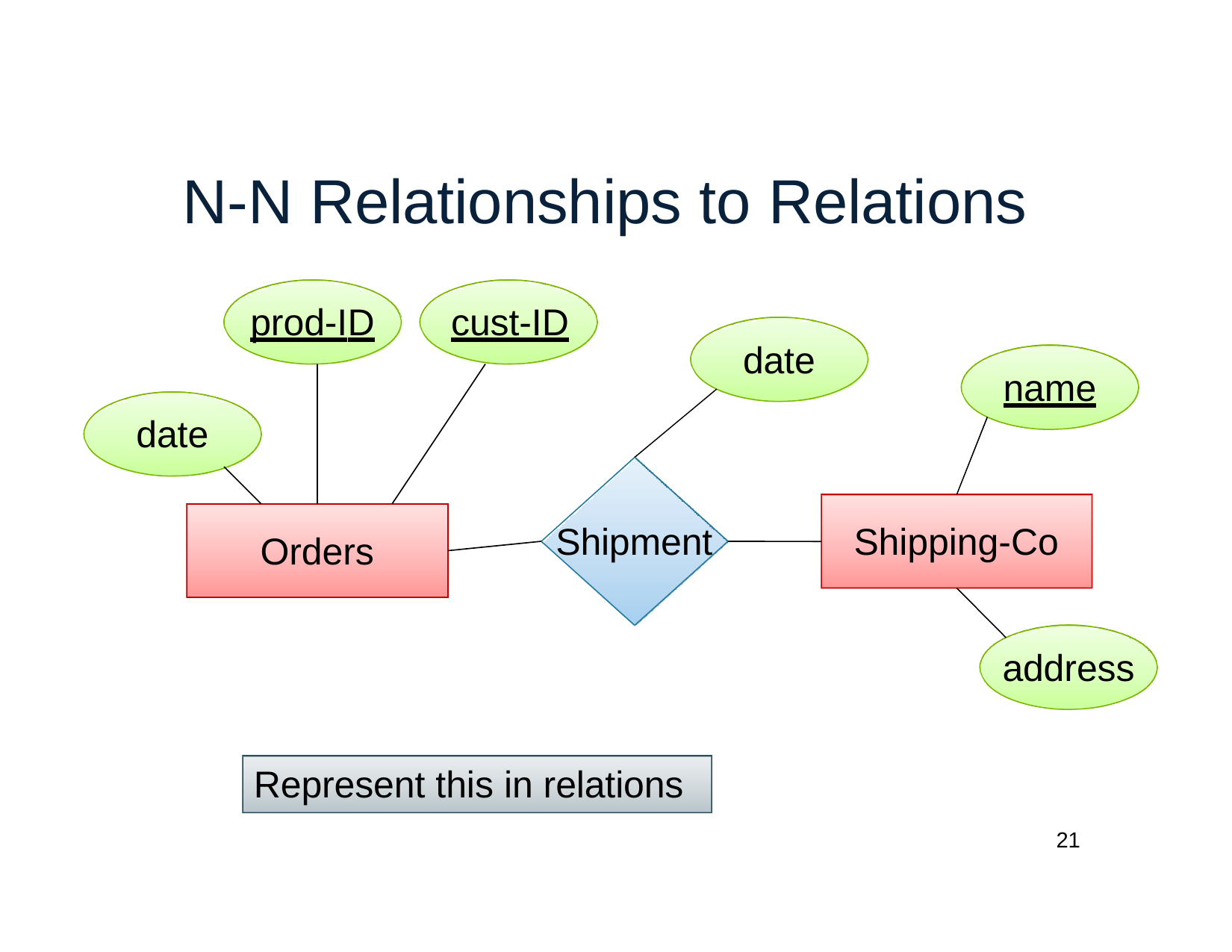

# N-N Relationships to Relations

prod-ID	cust-ID

date

name

date

Shipment
Shipping-Co
Orders

address

Represent this in relations
21